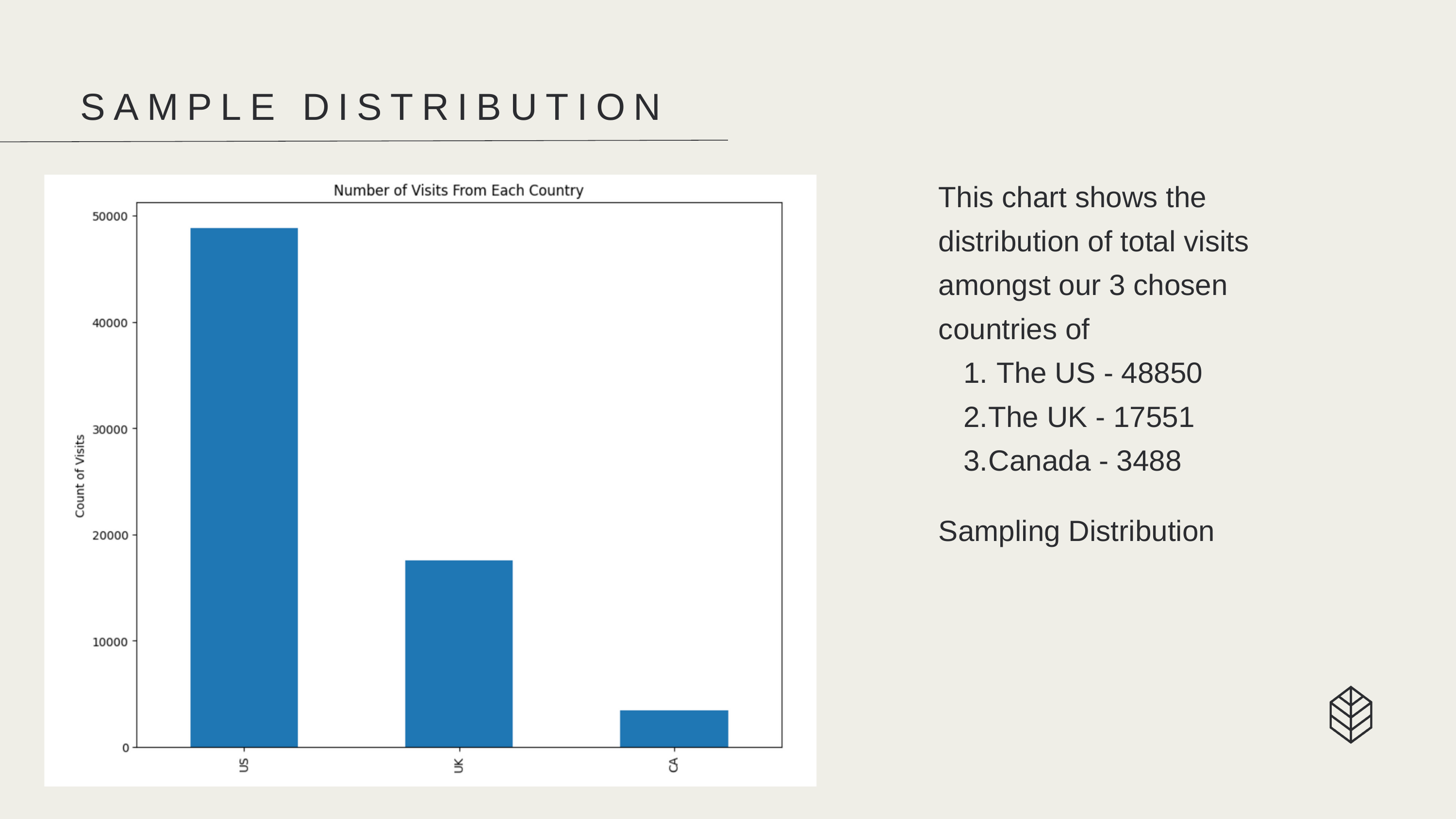

SAMPLE DISTRIBUTION

This chart shows the distribution of total visits amongst our 3 chosen countries of
 The US - 48850
The UK - 17551
Canada - 3488
Sampling Distribution